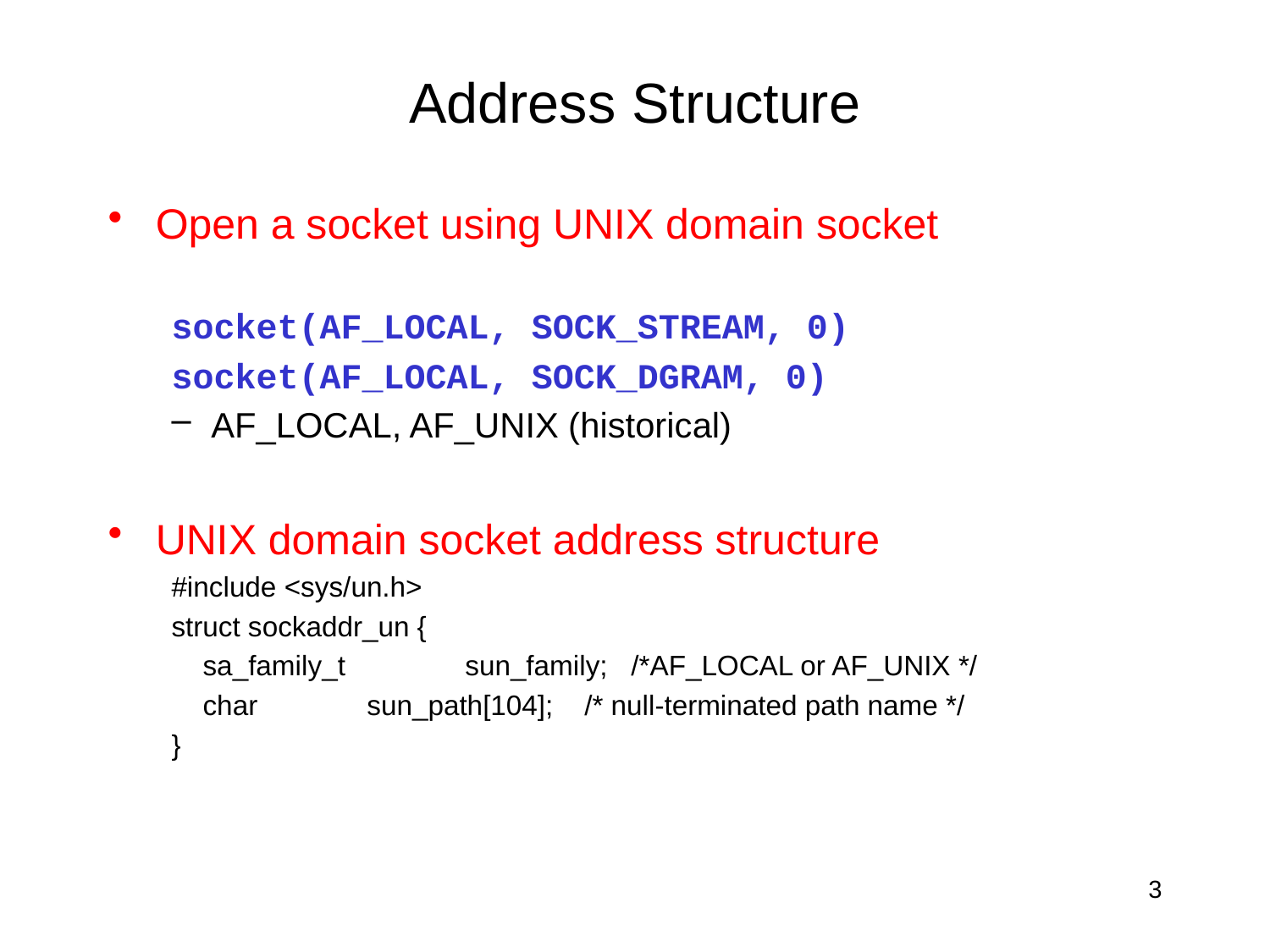

# Address Structure
Open a socket using UNIX domain socket

socket(AF_LOCAL, SOCK_STREAM, 0)
socket(AF_LOCAL, SOCK_DGRAM, 0)
AF_LOCAL, AF_UNIX (historical)

UNIX domain socket address structure
#include <sys/un.h>
struct sockaddr_un {
    sa_family_t  	sun_family;   /*AF_LOCAL or AF_UNIX */
    char              sun_path[104];    /* null-terminated path name */
}
3